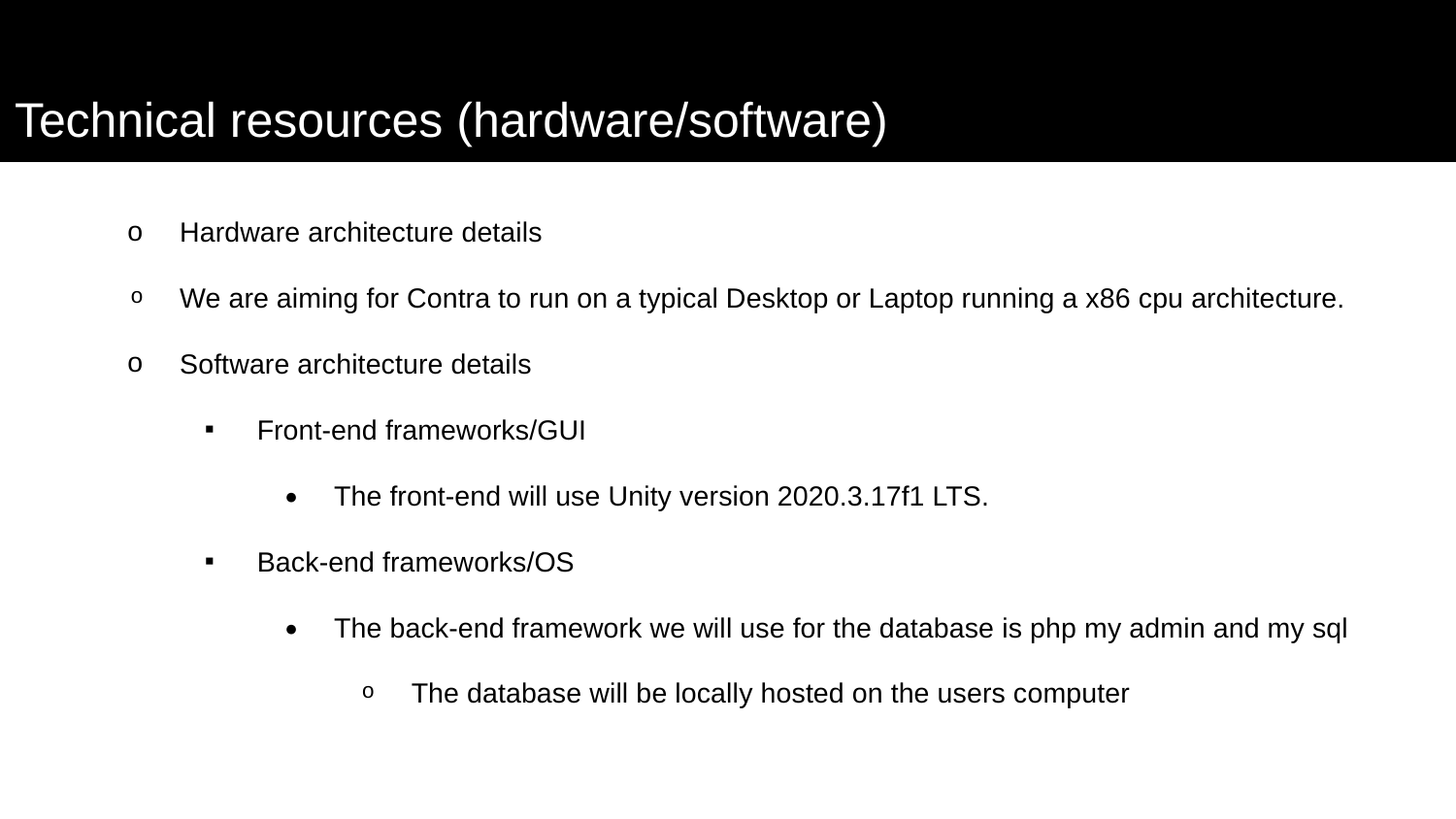

# Technical resources (hardware/software)
Hardware architecture details
We are aiming for Contra to run on a typical Desktop or Laptop running a x86 cpu architecture.
Software architecture details
Front-end frameworks/GUI
The front-end will use Unity version 2020.3.17f1 LTS.
Back-end frameworks/OS
The back-end framework we will use for the database is php my admin and my sql
The database will be locally hosted on the users computer